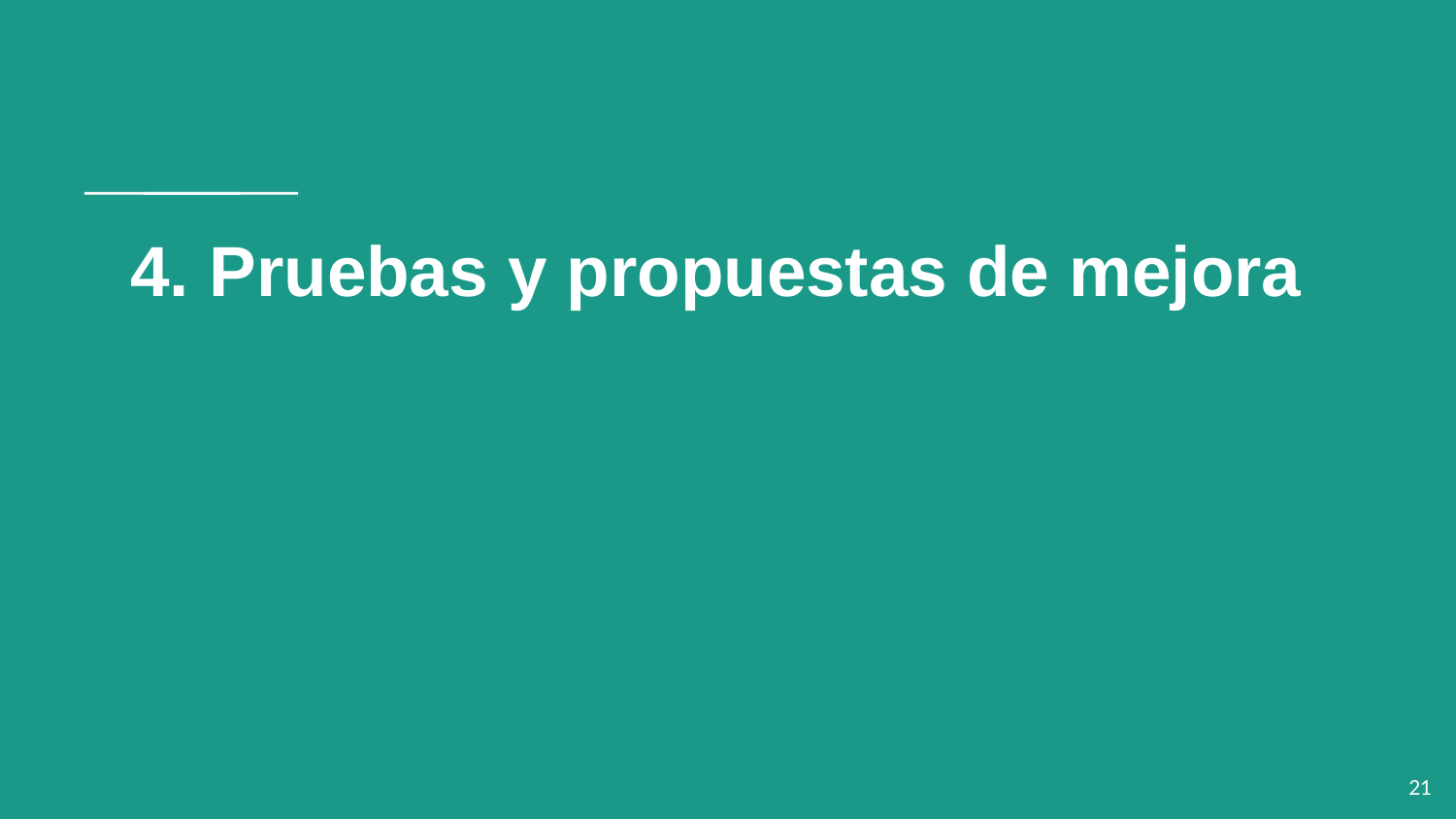

# 4. Pruebas y propuestas de mejora
21